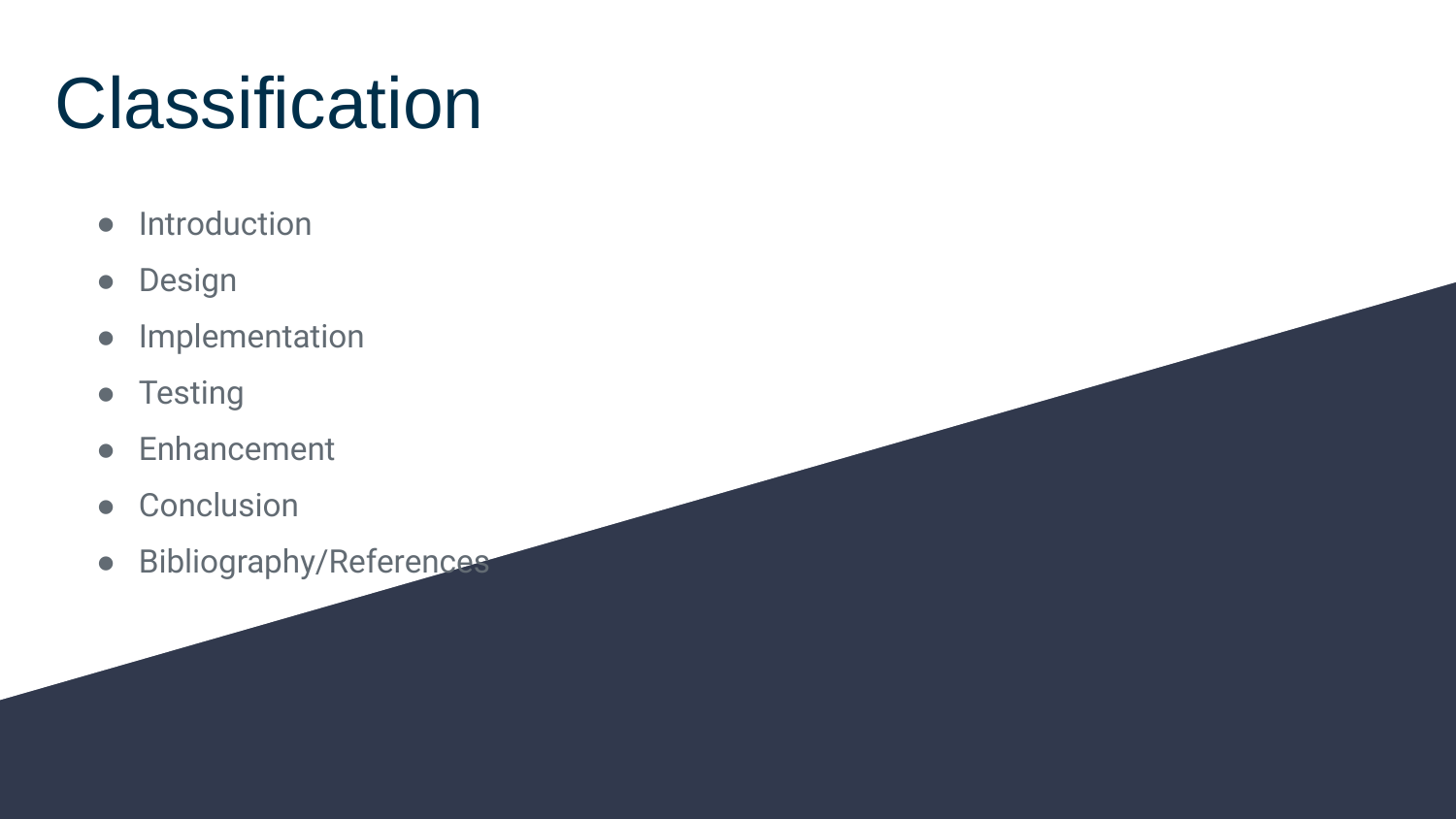

# Classification
Introduction
Design
Implementation
Testing
Enhancement
Conclusion
Bibliography/References